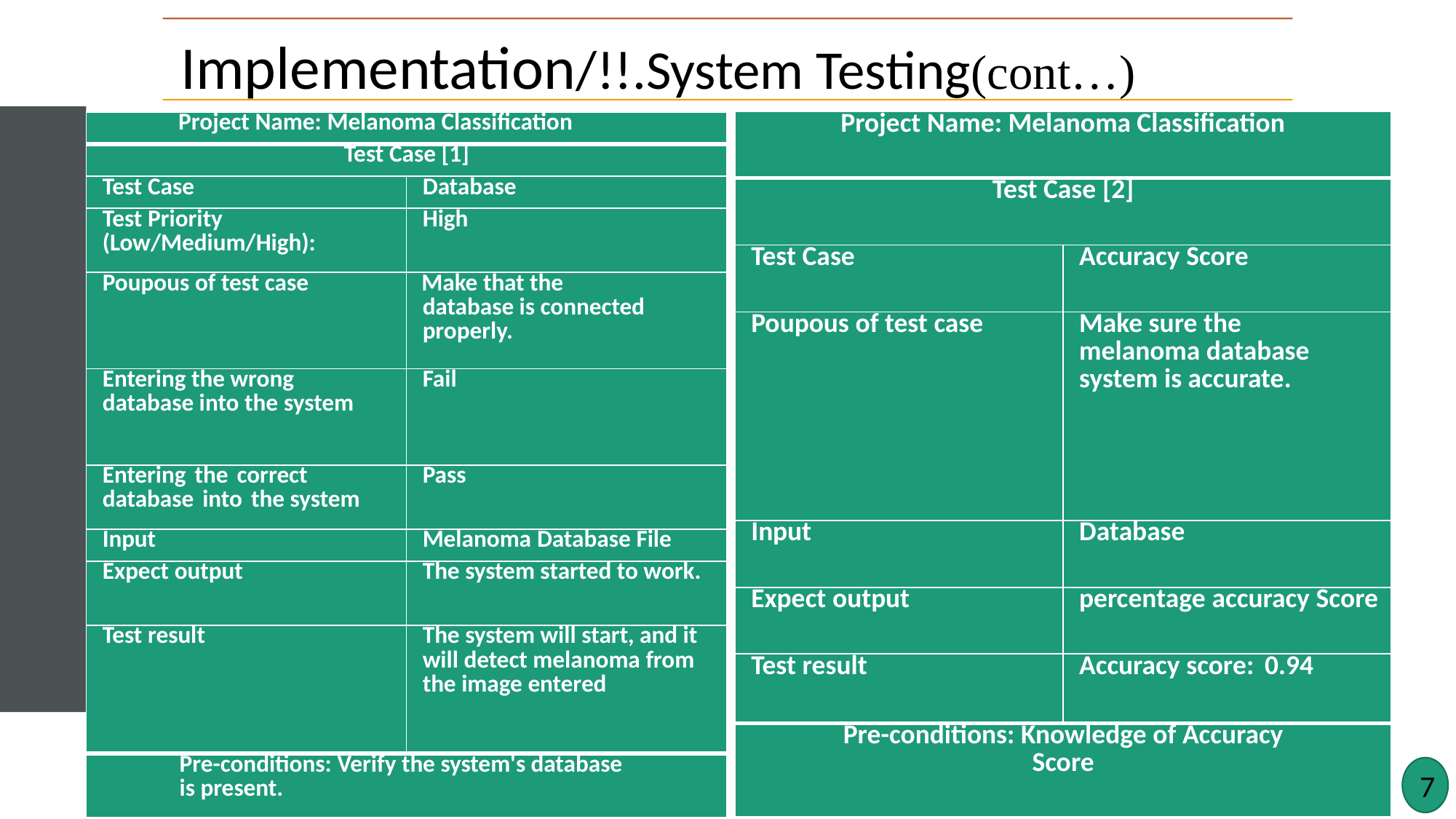

Implementation/!!.System Testing(cont…)

| Project Name: Melanoma Classification |  |
| --- | --- |
| Test Case [2] |  |
| Test Case | Accuracy Score |
| Poupous of test case | Make sure the melanoma database system is accurate. |
| Input | Database |
| Expect output | percentage accuracy Score |
| Test result | Accuracy score: 0.94 |
| Pre-conditions: Knowledge of Accuracy Score |  |
| Project Name: Melanoma Classification |  |
| --- | --- |
| Test Case [1] |  |
| Test Case | Database |
| Test Priority (Low/Medium/High): | High |
| Poupous of test case | Make that the database is connected properly. |
| Entering the wrong database into the system | Fail |
| Entering the correct database into the system | Pass |
| Input | Melanoma Database File |
| Expect output | The system started to work. |
| Test result | The system will start, and it will detect melanoma from the image entered |
| Pre-conditions: Verify the system's database is present. |  |
7